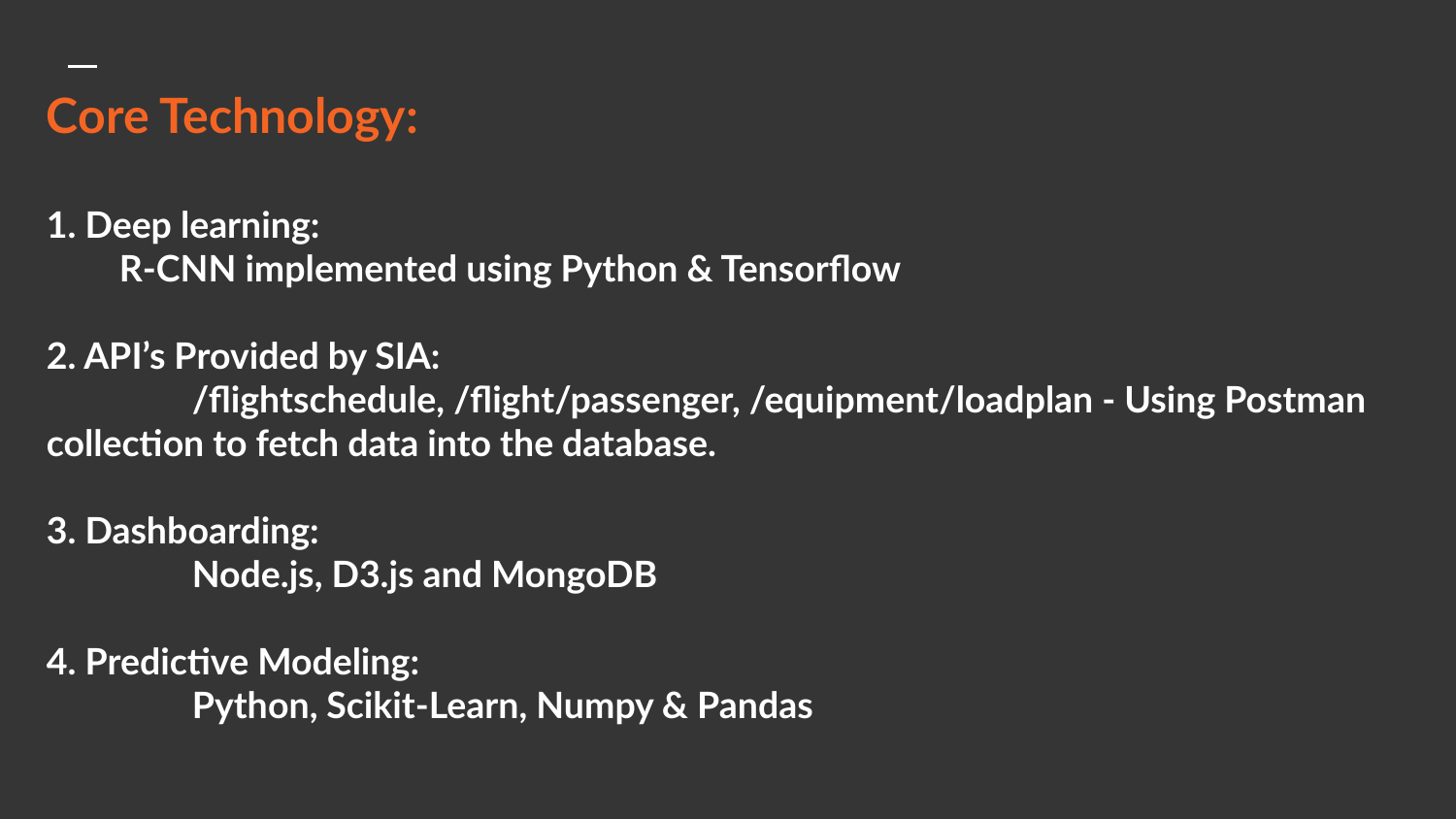

Core Technology:

1. Deep learning:
R-CNN implemented using Python & Tensorflow

2. API’s Provided by SIA:
	/flightschedule, /flight/passenger, /equipment/loadplan - Using Postman collection to fetch data into the database.

3. Dashboarding:
	Node.js, D3.js and MongoDB

4. Predictive Modeling:
	Python, Scikit-Learn, Numpy & Pandas